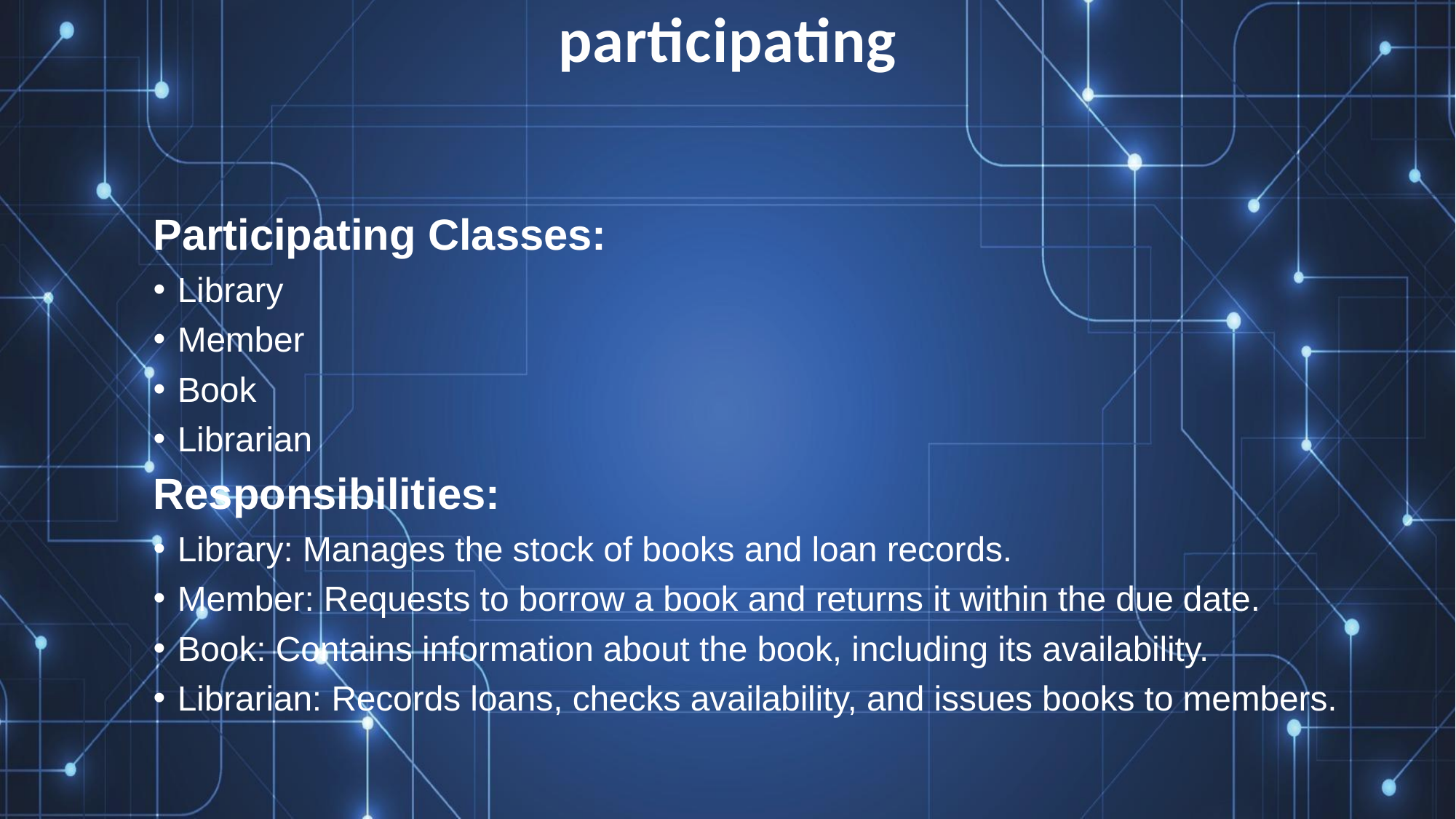

# participating
Participating Classes:
Library
Member
Book
Librarian
Responsibilities:
Library: Manages the stock of books and loan records.
Member: Requests to borrow a book and returns it within the due date.
Book: Contains information about the book, including its availability.
Librarian: Records loans, checks availability, and issues books to members.